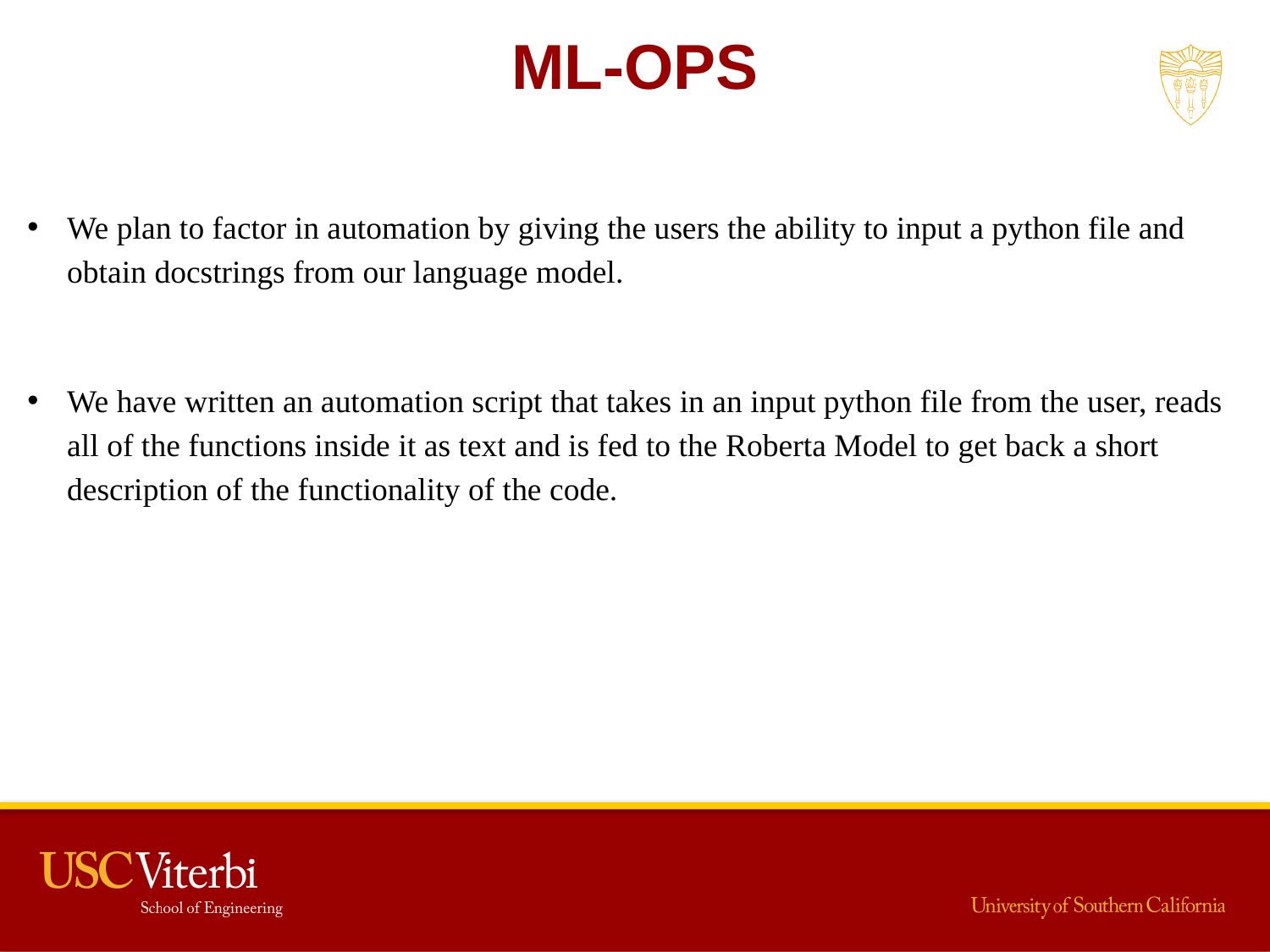

ML-OPS

We plan to factor in automation by giving the users the ability to input a python file and obtain docstrings from our language model.

We have written an automation script that takes in an input python file from the user, reads all of the functions inside it as text and is fed to the Roberta Model to get back a short description of the functionality of the code.